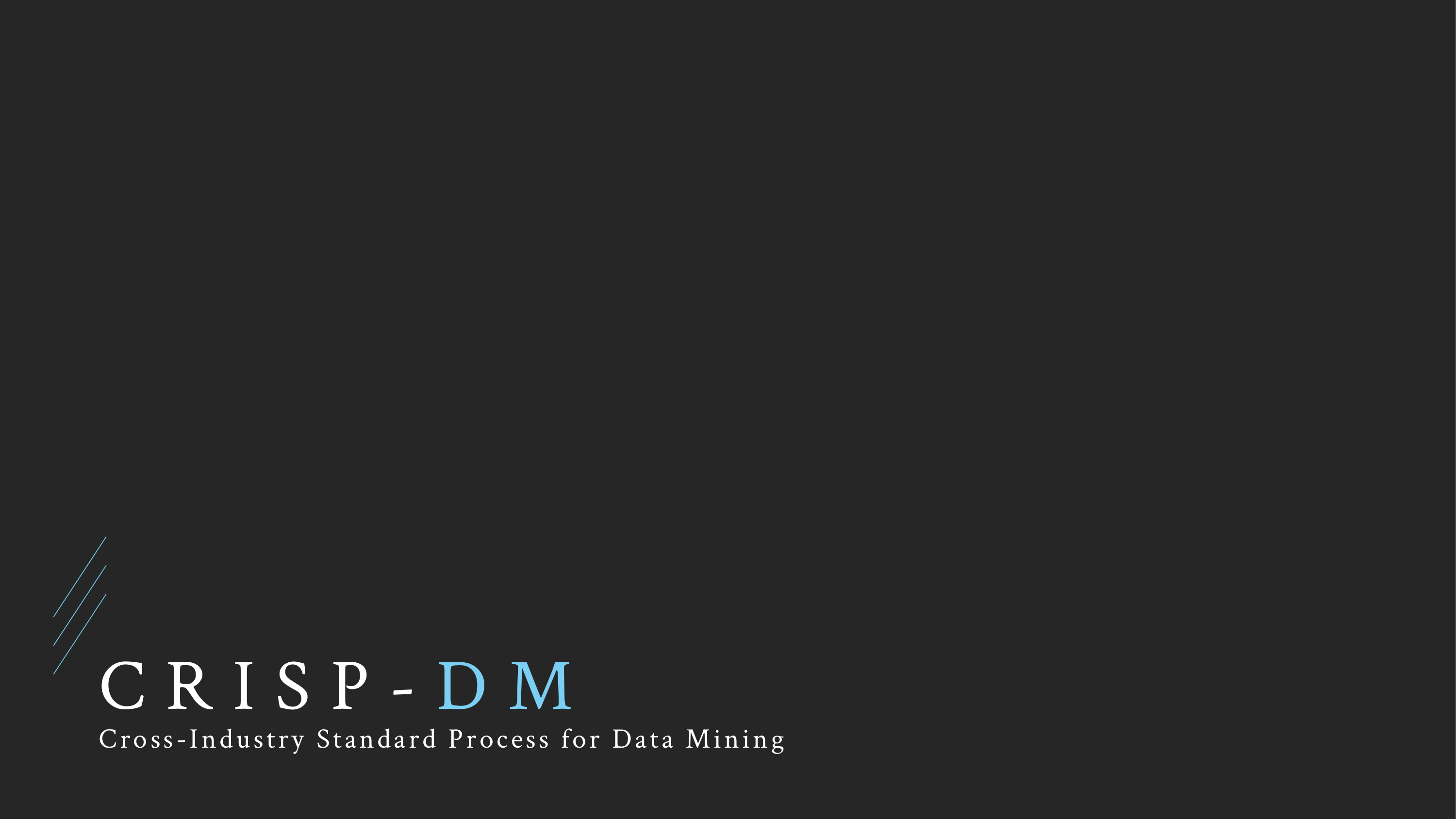

# CRISP-DM
Cross-Industry Standard Process for Data Mining